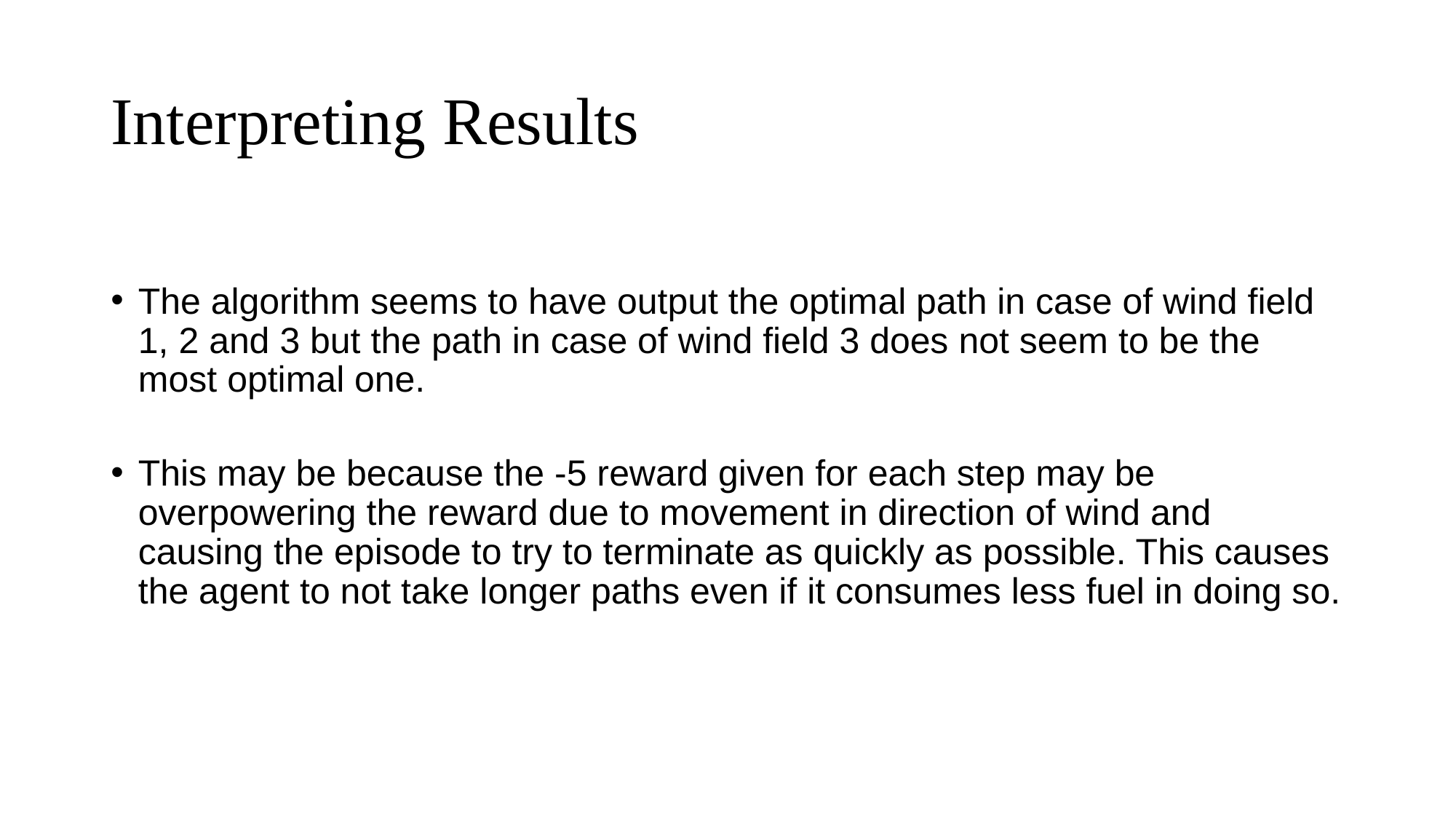

# Interpreting Results

The algorithm seems to have output the optimal path in case of wind field 1, 2 and 3 but the path in case of wind field 3 does not seem to be the most optimal one.
This may be because the -5 reward given for each step may be overpowering the reward due to movement in direction of wind and causing the episode to try to terminate as quickly as possible. This causes the agent to not take longer paths even if it consumes less fuel in doing so.